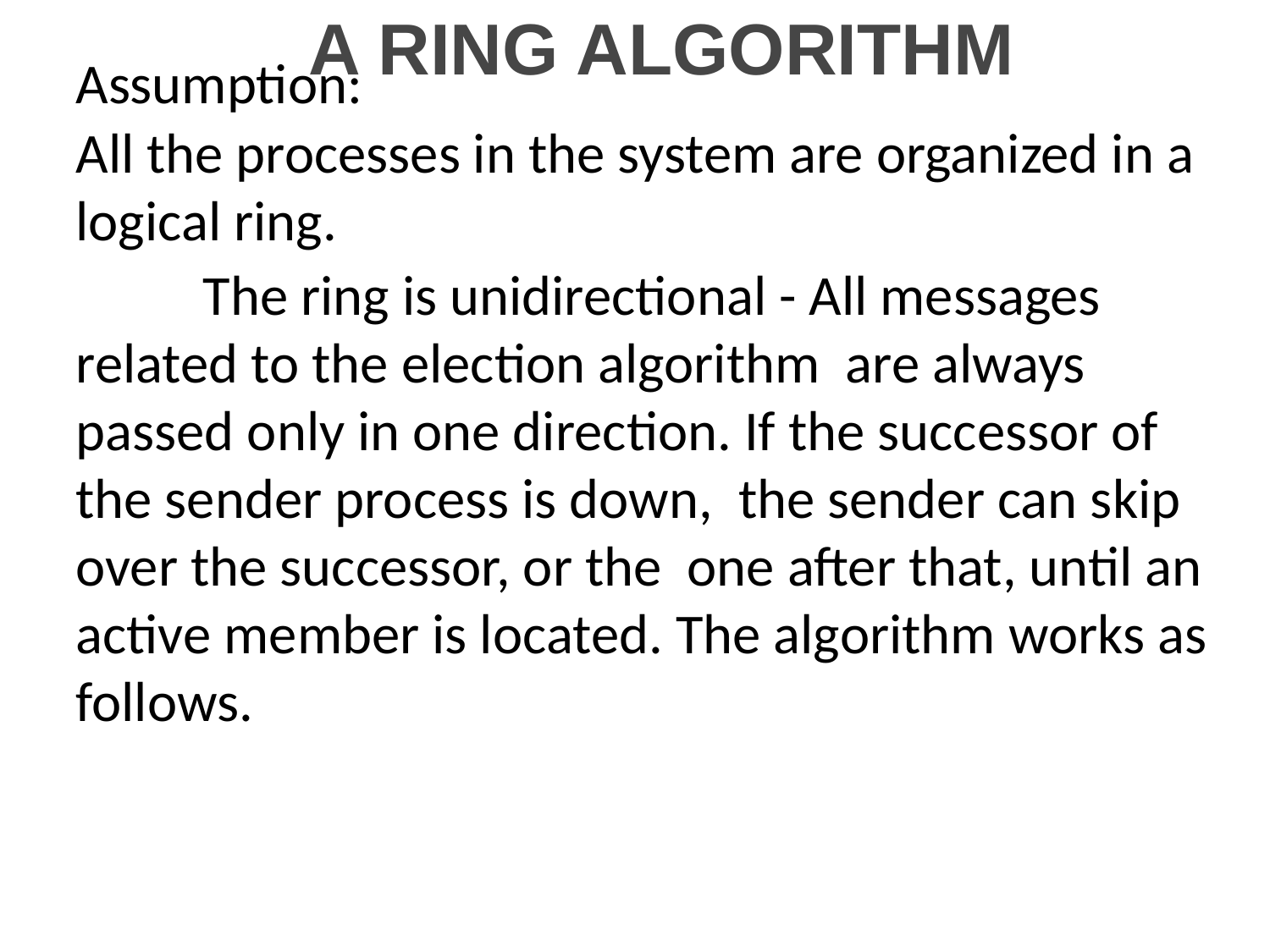

# A RING ALGORITHM
Assumption:
All the processes in the system are organized in a logical ring.
	The ring is unidirectional - All messages related to the election algorithm  are always passed only in one direction. If the successor of the sender process is down,  the sender can skip over the successor, or the  one after that, until an active member is located. The algorithm works as follows.